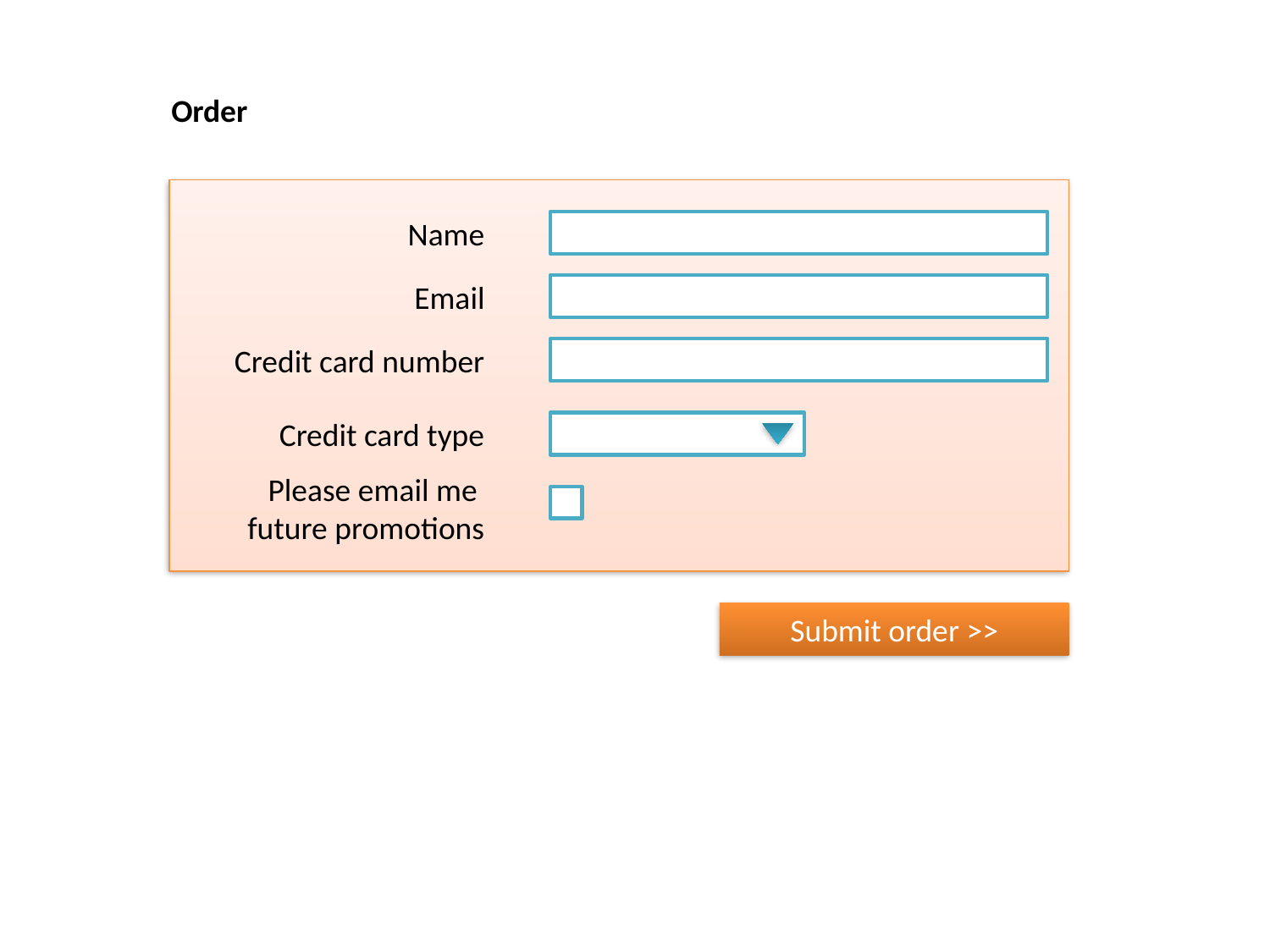

Order

Name

Email

Credit card number

Credit card type

Please email me  future promotions

Submit order >>